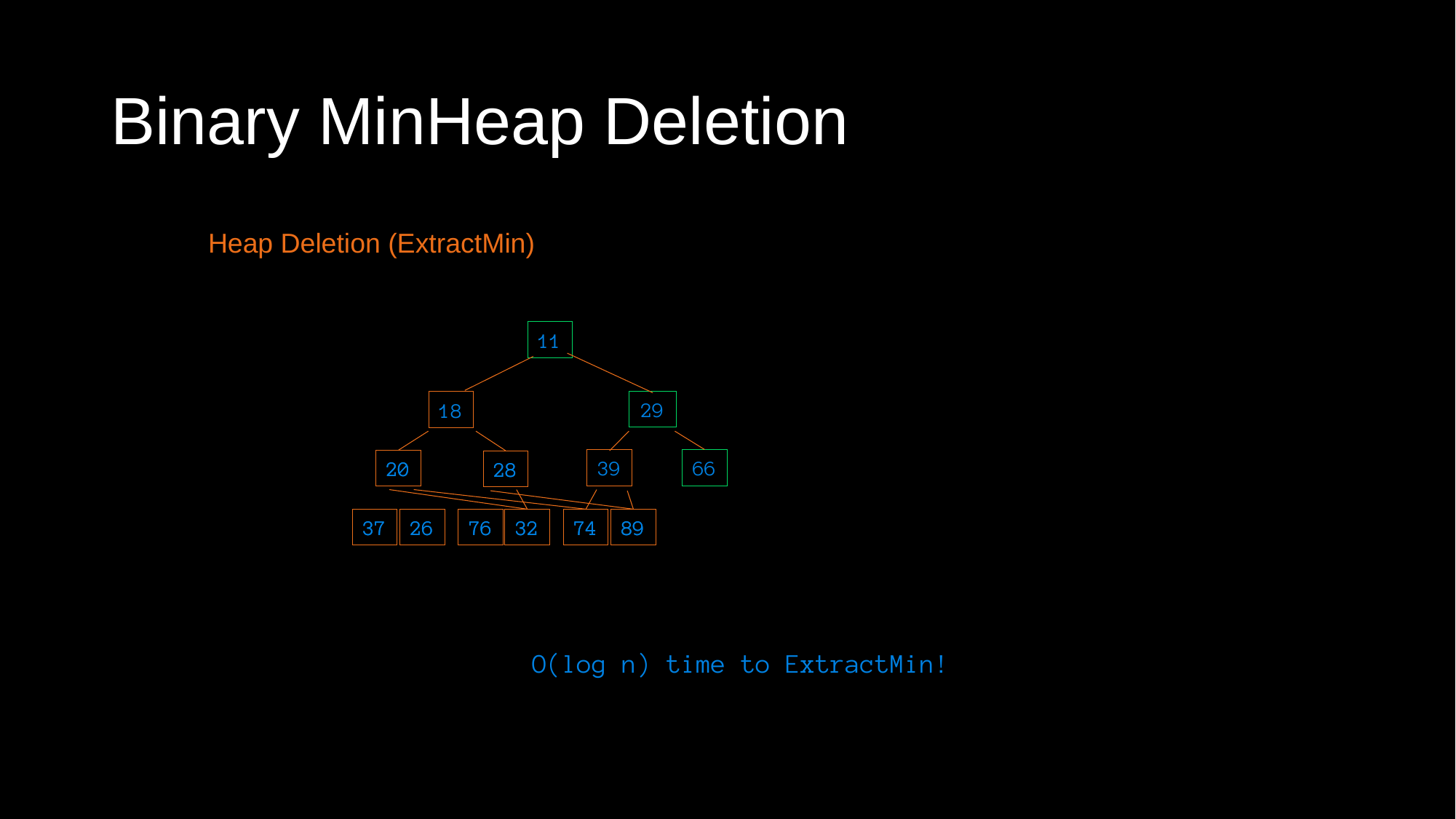

# Binary MinHeap Deletion
Heap Deletion (ExtractMin)
11
29
18
39
66
20
20
28
28
37
37
26
26
76
76
32
32
74
74
89
89
O(log n) time to ExtractMin!